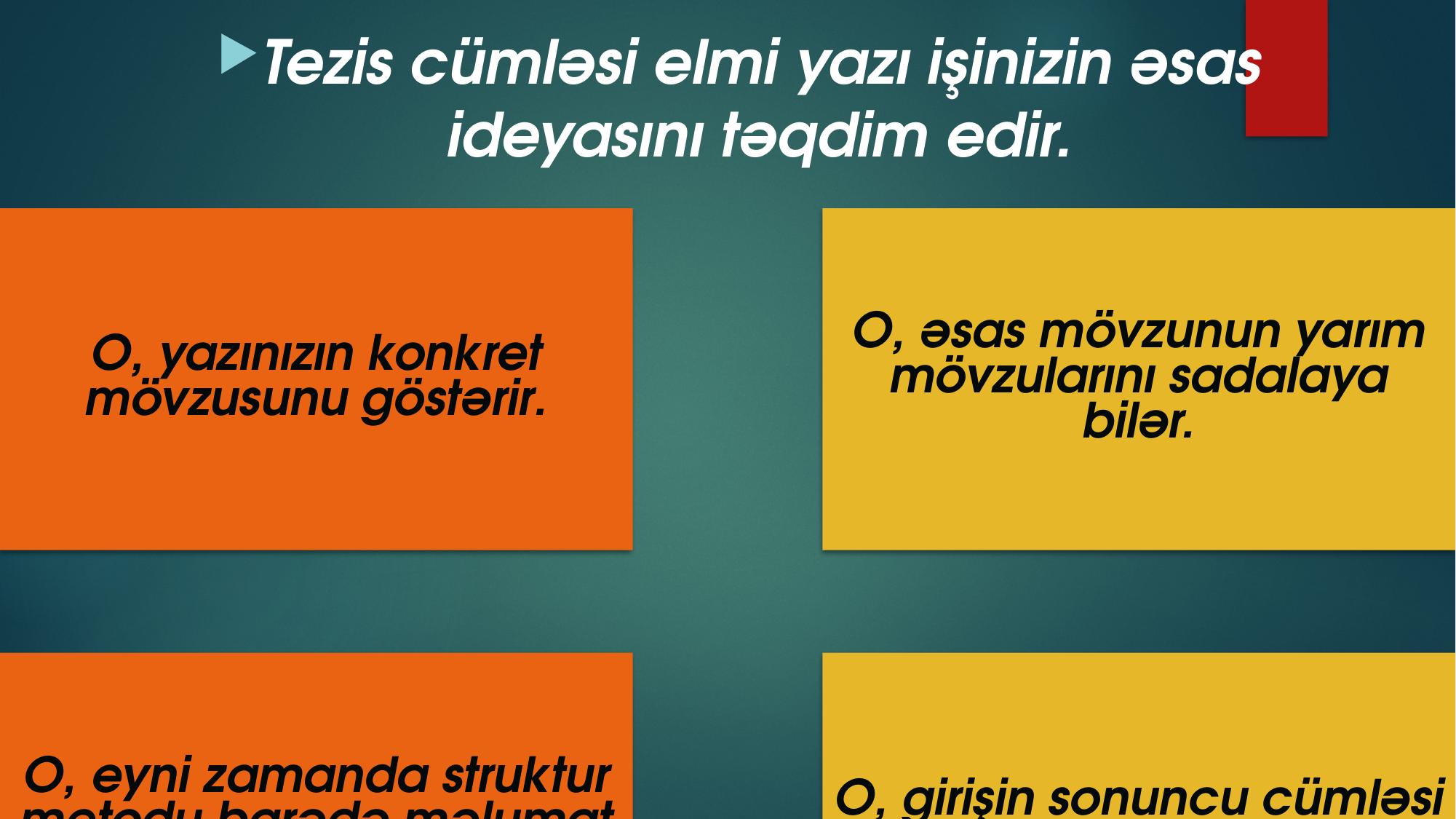

Tezis cümləsi elmi yazı işinizin əsas ideyasını təqdim edir.

O, yazınızın konkret mövzusunu göstərir.
O, əsas mövzunun yarım mövzularını sadalaya bilər.